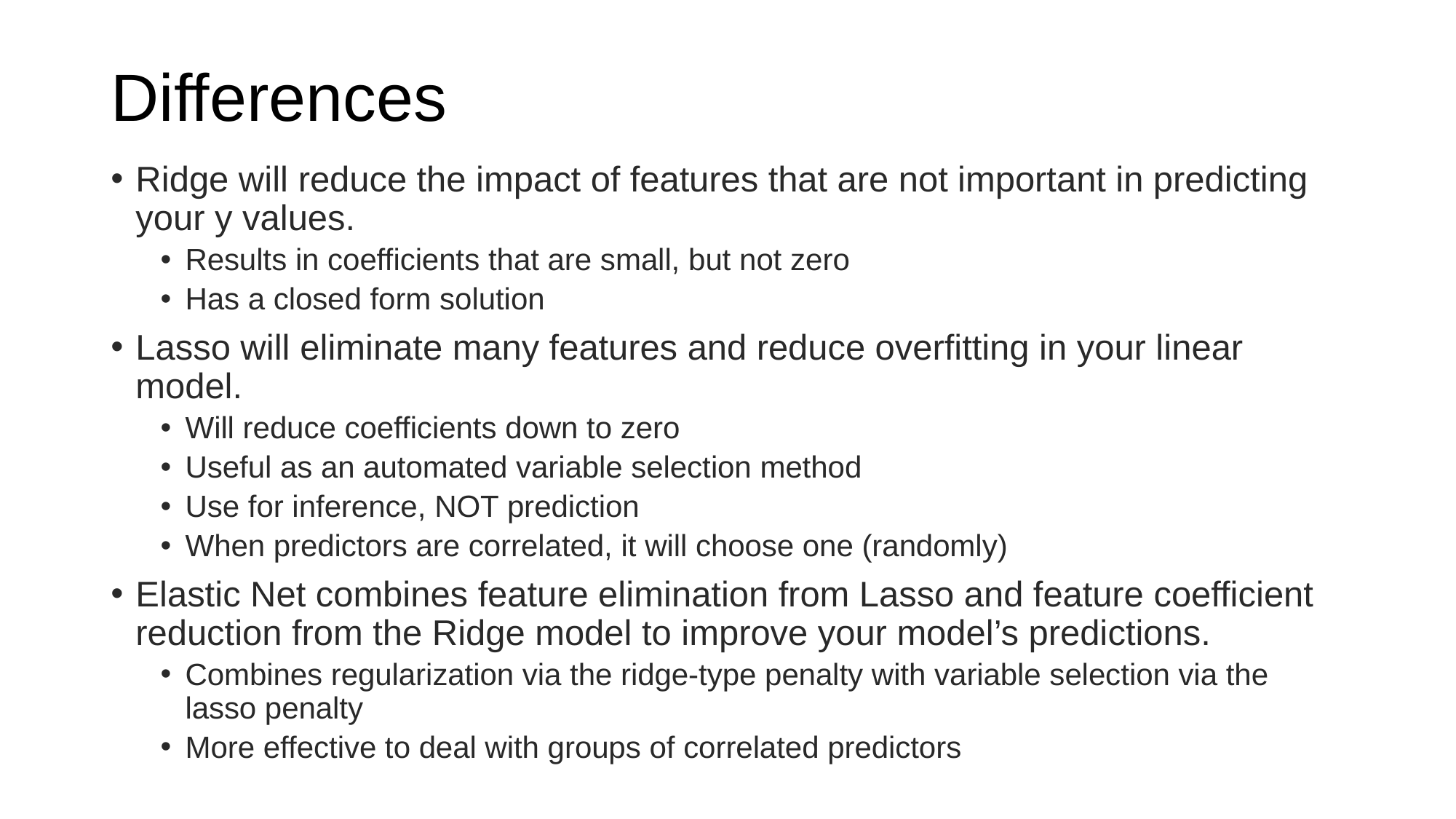

# Differences
Ridge will reduce the impact of features that are not important in predicting your y values.
Results in coefficients that are small, but not zero
Has a closed form solution
Lasso will eliminate many features and reduce overfitting in your linear model.
Will reduce coefficients down to zero
Useful as an automated variable selection method
Use for inference, NOT prediction
When predictors are correlated, it will choose one (randomly)
Elastic Net combines feature elimination from Lasso and feature coefficient reduction from the Ridge model to improve your model’s predictions.
Combines regularization via the ridge-type penalty with variable selection via the lasso penalty
More effective to deal with groups of correlated predictors